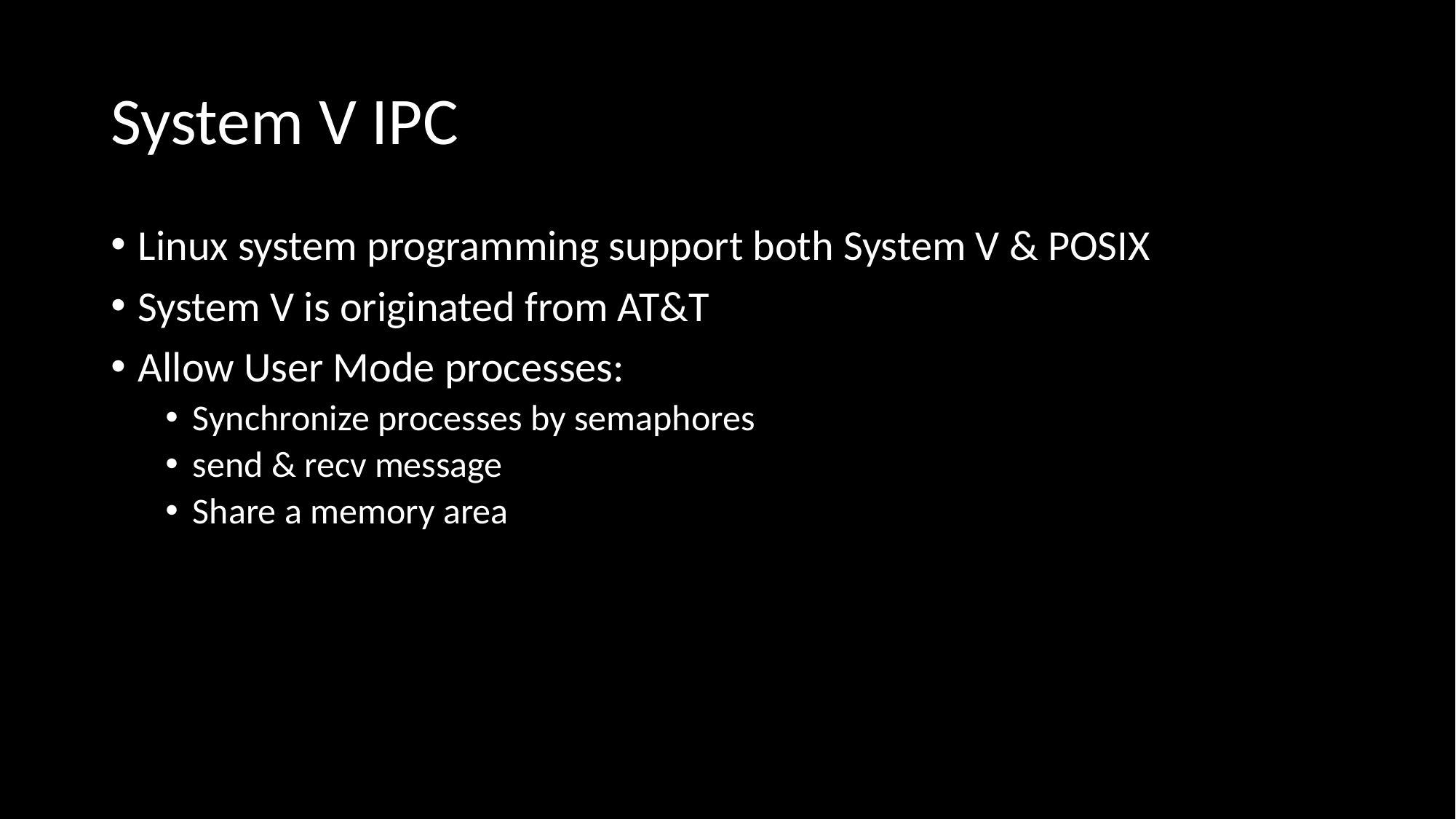

# System V IPC
Linux system programming support both System V & POSIX
System V is originated from AT&T
Allow User Mode processes:
Synchronize processes by semaphores
send & recv message
Share a memory area